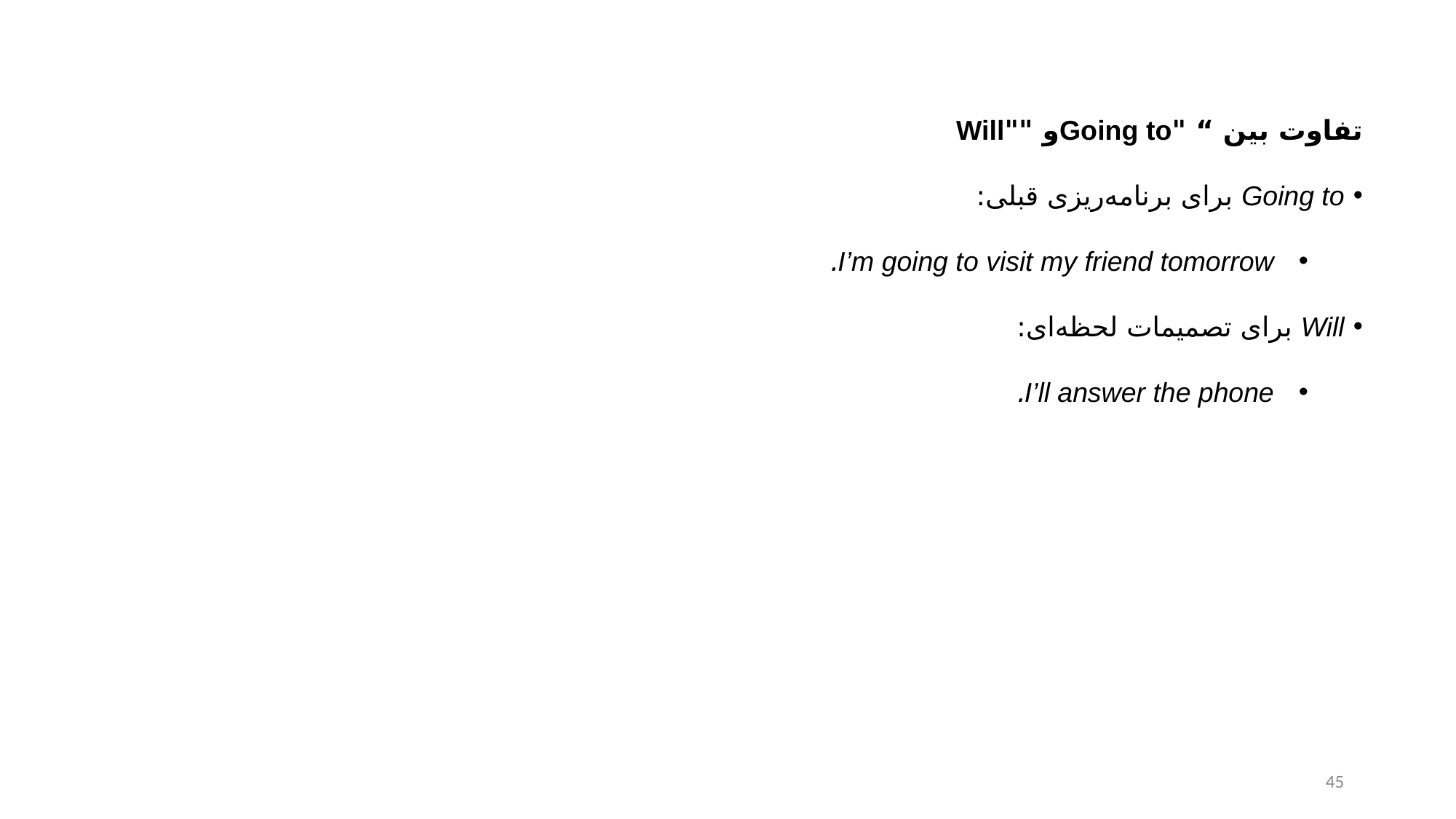

تفاوت بین “ "Going toو ""Will
 Going to برای برنامه‌ریزی قبلی:
I’m going to visit my friend tomorrow.
 Will برای تصمیمات لحظه‌ای:
I’ll answer the phone.
45